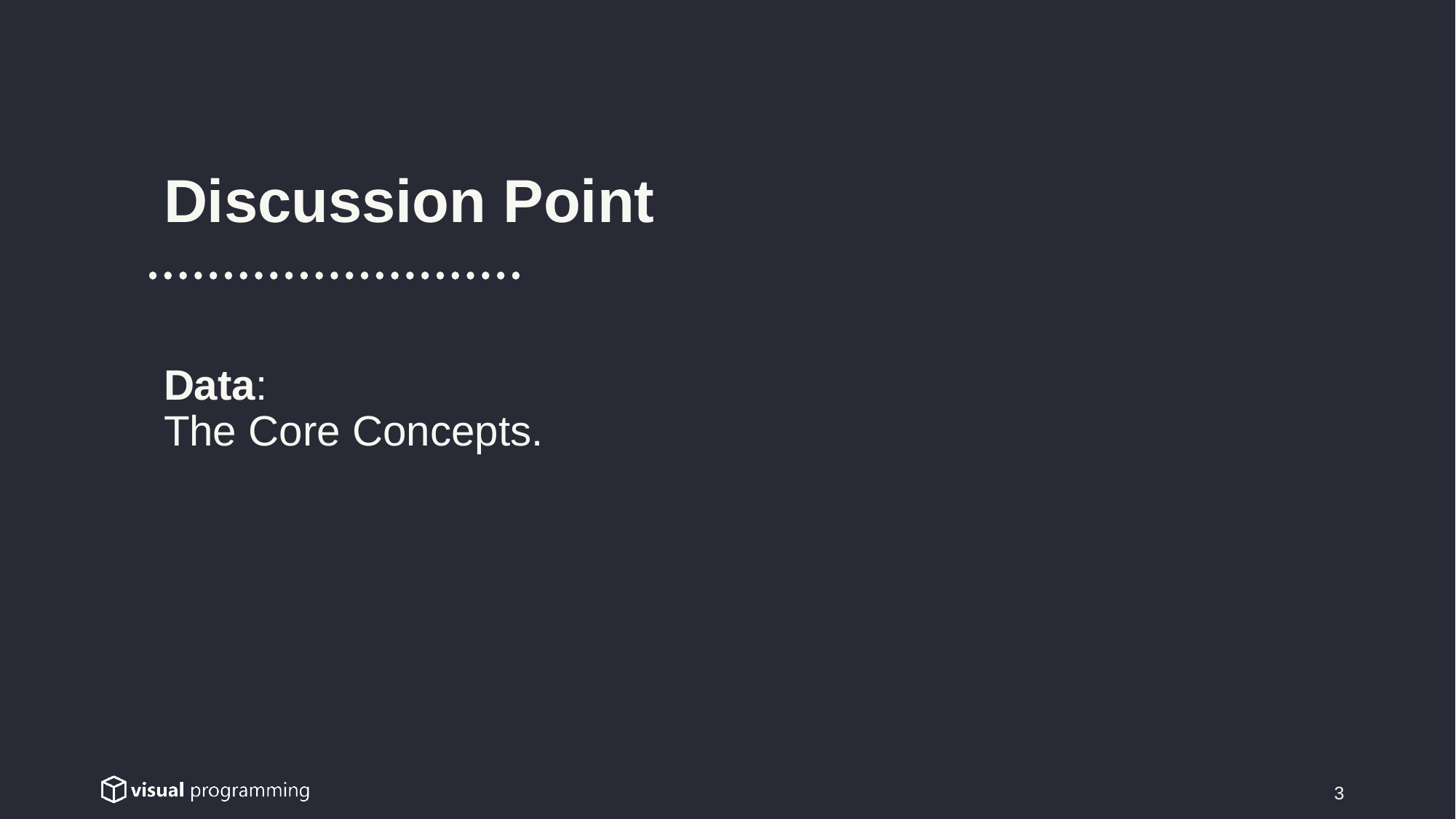

Discussion Point
Data:
The Core Concepts.
3